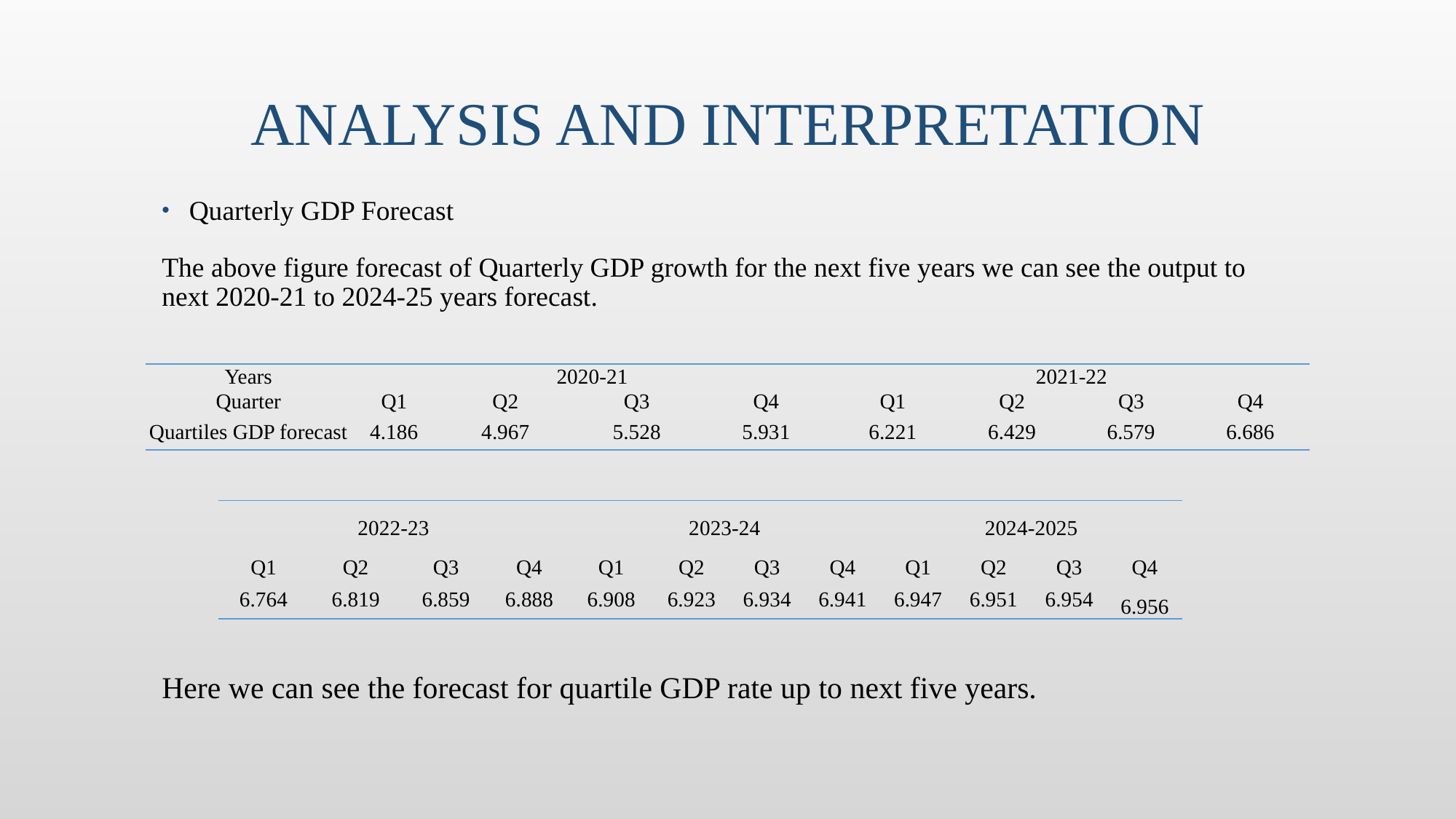

# Analysis and Interpretation
Quarterly GDP Forecast
The above figure forecast of Quarterly GDP growth for the next five years we can see the output to next 2020-21 to 2024-25 years forecast.

Here we can see the forecast for quartile GDP rate up to next five years.

| Years | 2020-21 |  |  |  | 2021-22 |  |  |  |
| --- | --- | --- | --- | --- | --- | --- | --- | --- |
| Quarter | Q1 | Q2 | Q3 | Q4 | Q1 | Q2 | Q3 | Q4 |
| Quartiles GDP forecast | 4.186 | 4.967 | 5.528 | 5.931 | 6.221 | 6.429 | 6.579 | 6.686 |
| 2022-23 |  |  |  | 2023-24 |  |  |  | 2024-2025 |  |  |  |
| --- | --- | --- | --- | --- | --- | --- | --- | --- | --- | --- | --- |
| Q1 | Q2 | Q3 | Q4 | Q1 | Q2 | Q3 | Q4 | Q1 | Q2 | Q3 | Q4 |
| 6.764 | 6.819 | 6.859 | 6.888 | 6.908 | 6.923 | 6.934 | 6.941 | 6.947 | 6.951 | 6.954 | 6.956 |